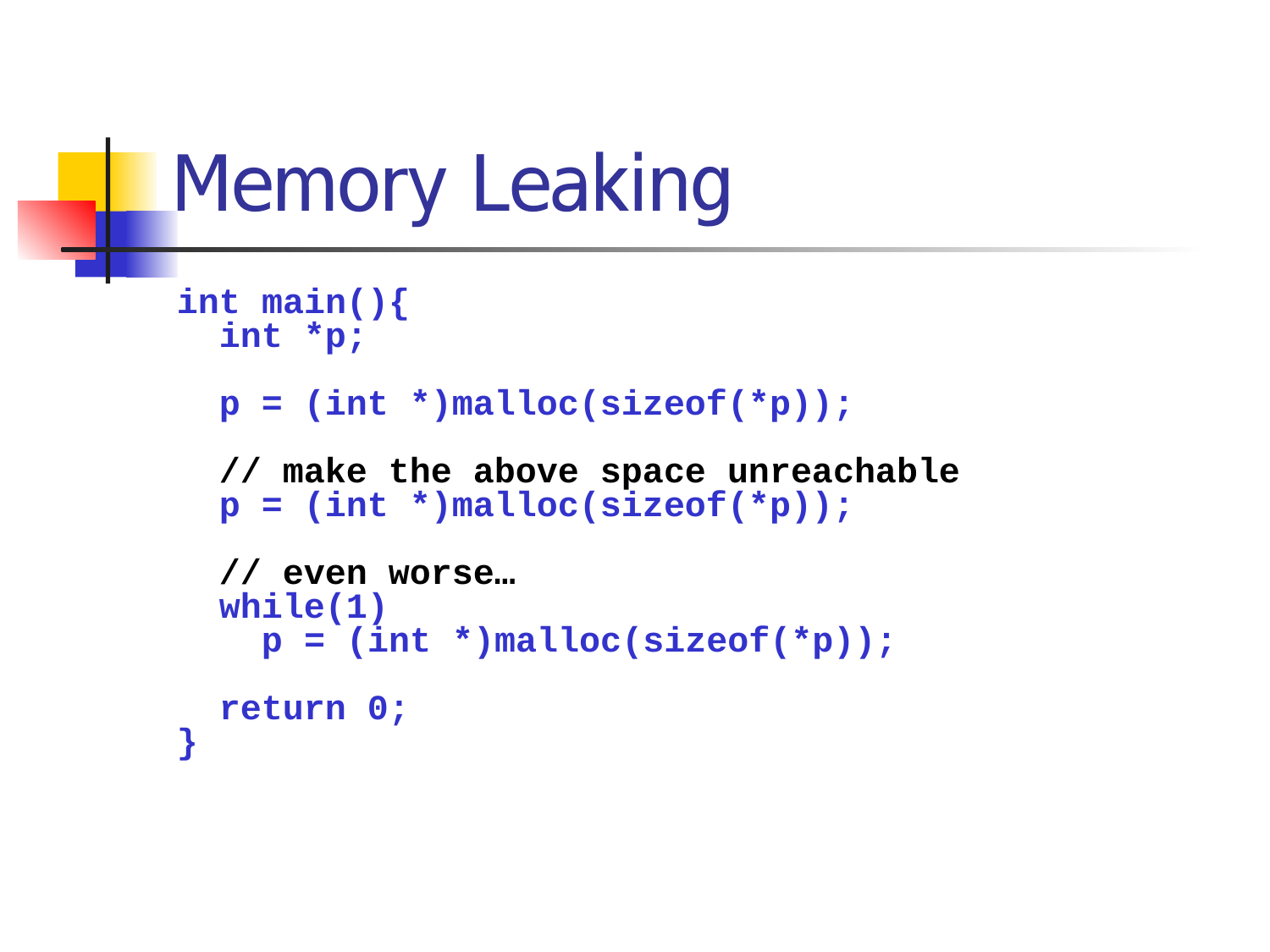

# Memory Leaking
int main(){
  int *p;

  p = (int *)malloc(sizeof(*p));

  // make the above space unreachable
  p = (int *)malloc(sizeof(*p));

  // even worse…
  while(1)
    p = (int *)malloc(sizeof(*p));

  return 0;
}